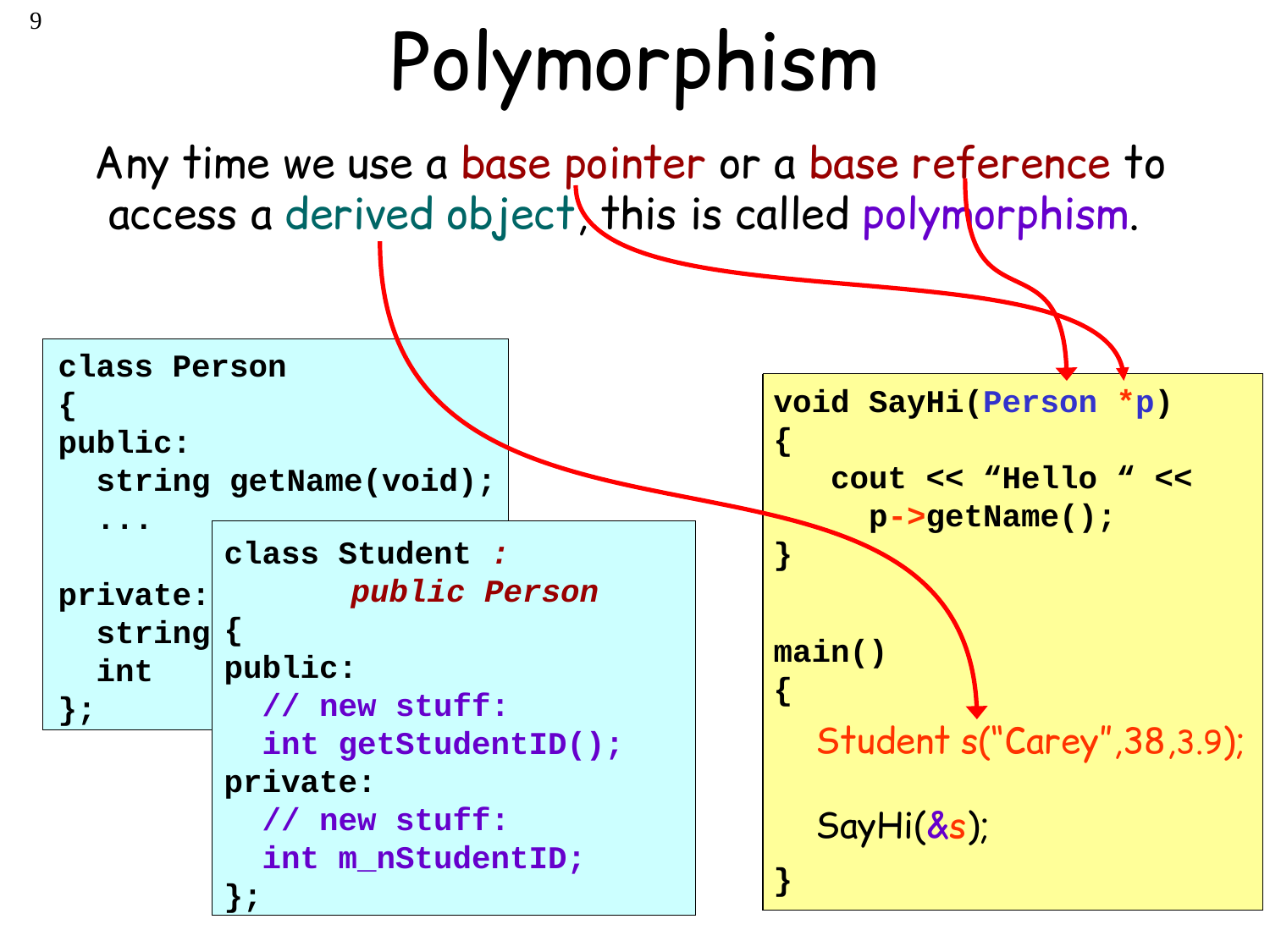

# Polymorphism
9

Any time we use a base pointer or a base reference to access a derived object, this is called polymorphism.

class Person
{
public:
  string getName(void);
  ...

private:
  string m_sName;
  int    m_nAge;
};

class Student :
	public Person
{
public:
  // new stuff:
  int getStudentID();
private:
  // new stuff:
  int m_nStudentID;
};

void SayHi(Person *p)
{
   cout << “Hello “ <<
     p->getName();
}

main()
{

}
Student s(“Carey”,38,3.9);

SayHi(&s);

void SayHi(Person &p)
{
   cout << “Hello “ <<
     p.getName();
}

main()
{

}

Student s(“Carey”,38,3.9);

SayHi(s);
Person c;

SayHi(c);